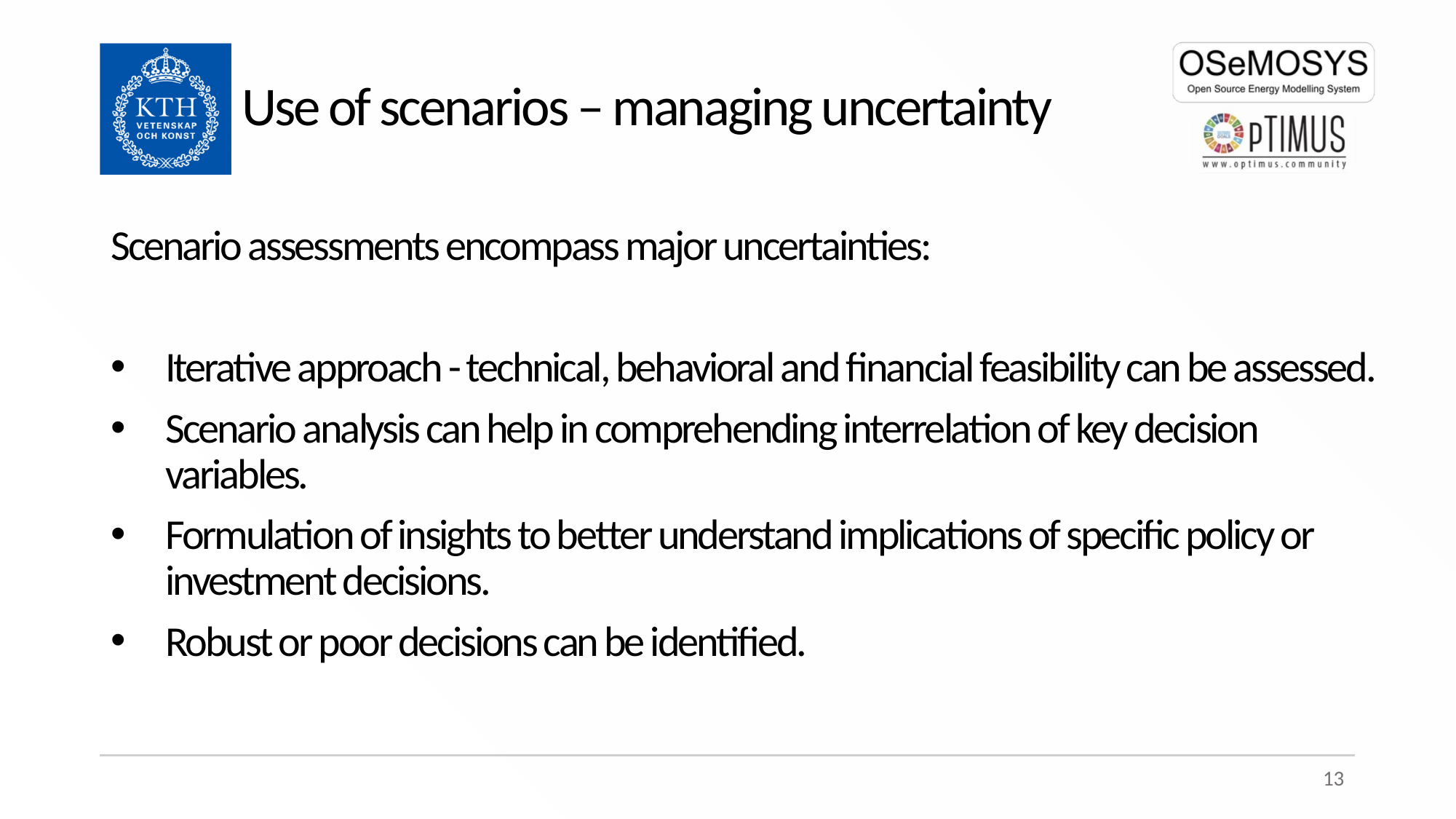

# Use of scenarios – managing uncertainty
Scenario assessments encompass major uncertainties:

Iterative approach - technical, behavioral and financial feasibility can be assessed.
Scenario analysis can help in comprehending interrelation of key decision variables.
Formulation of insights to better understand implications of specific policy or investment decisions.
Robust or poor decisions can be identified.
13